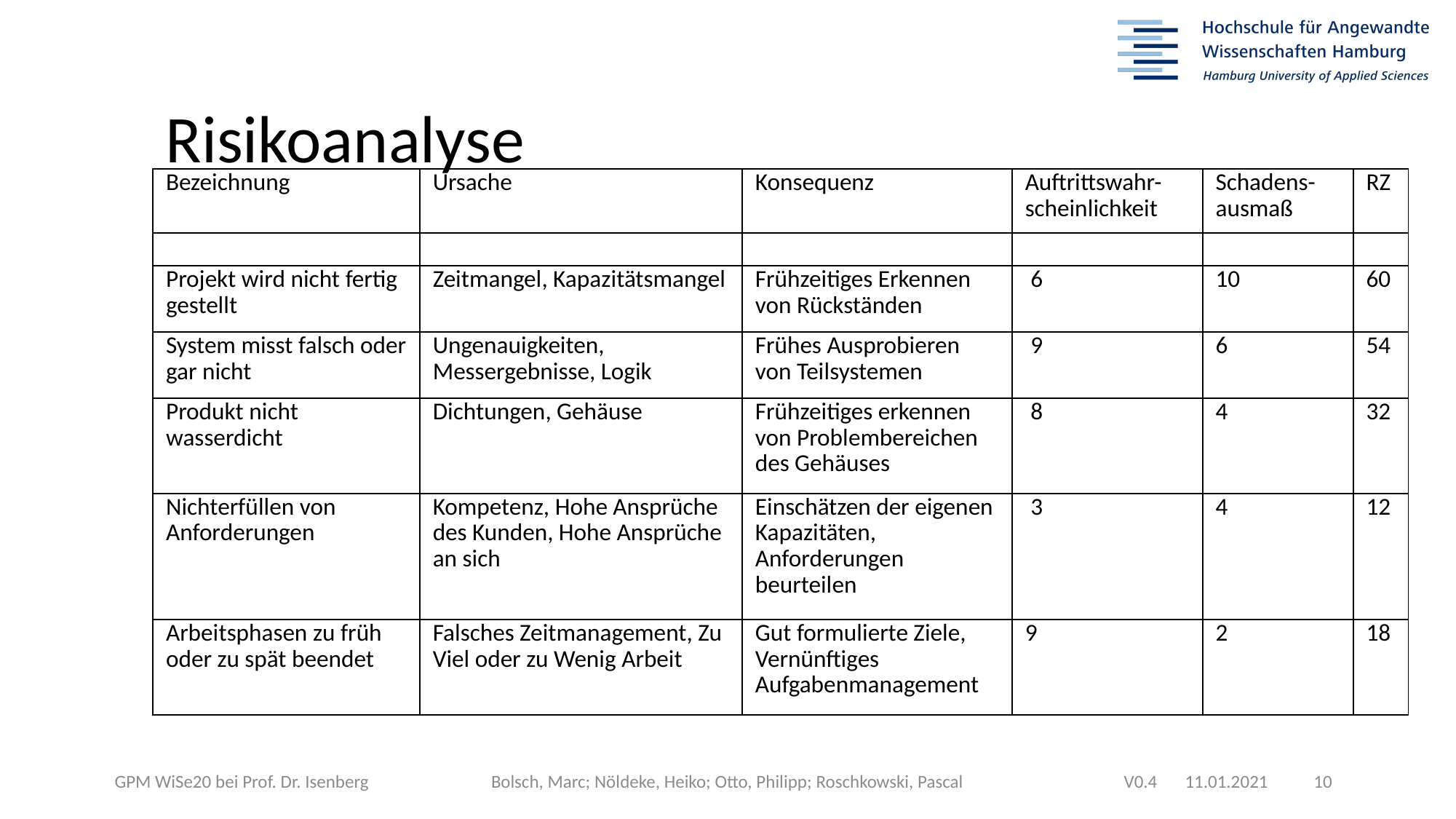

Risikoanalyse

| Bezeichnung | Ursache | Konsequenz | Auftrittswahr-scheinlichkeit | Schadens- ausmaß | RZ |
| --- | --- | --- | --- | --- | --- |
|  |  |  |  |  |  |
| Projekt wird nicht fertig gestellt | Zeitmangel, Kapazitätsmangel | Frühzeitiges Erkennen von Rückständen | 6 | 10 | 60 |
| System misst falsch oder gar nicht | Ungenauigkeiten, Messergebnisse, Logik | Frühes Ausprobieren von Teilsystemen | 9 | 6 | 54 |
| Produkt nicht wasserdicht | Dichtungen, Gehäuse | Frühzeitiges erkennen von Problembereichen des Gehäuses | 8 | 4 | 32 |
| Nichterfüllen von Anforderungen | Kompetenz, Hohe Ansprüche des Kunden, Hohe Ansprüche an sich | Einschätzen der eigenen Kapazitäten, Anforderungen beurteilen | 3 | 4 | 12 |
| Arbeitsphasen zu früh oder zu spät beendet | Falsches Zeitmanagement, Zu Viel oder zu Wenig Arbeit | Gut formulierte Ziele, Vernünftiges Aufgabenmanagement | 9 | 2 | 18 |
11.01.2021
	 10